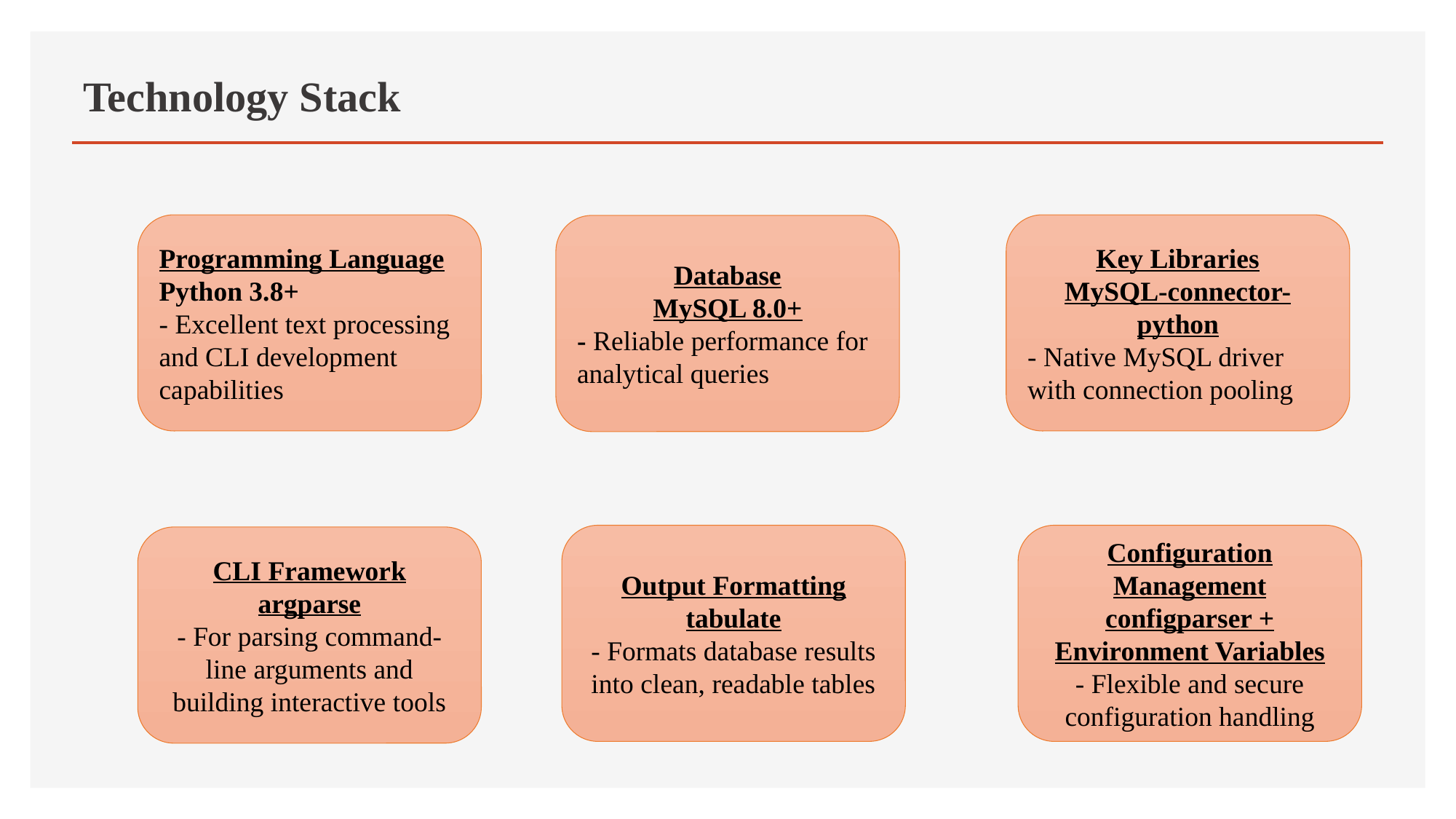

# Technology Stack

Programming Language
Python 3.8+
- Excellent text processing and CLI development capabilities
Key Libraries
MySQL-connector-python
- Native MySQL driver with connection pooling
Database
MySQL 8.0+
- Reliable performance for analytical queries
Output Formatting
tabulate
- Formats database results into clean, readable tables
Configuration Management
configparser + Environment Variables
- Flexible and secure configuration handling
CLI Framework
argparse
- For parsing command-line arguments and building interactive tools